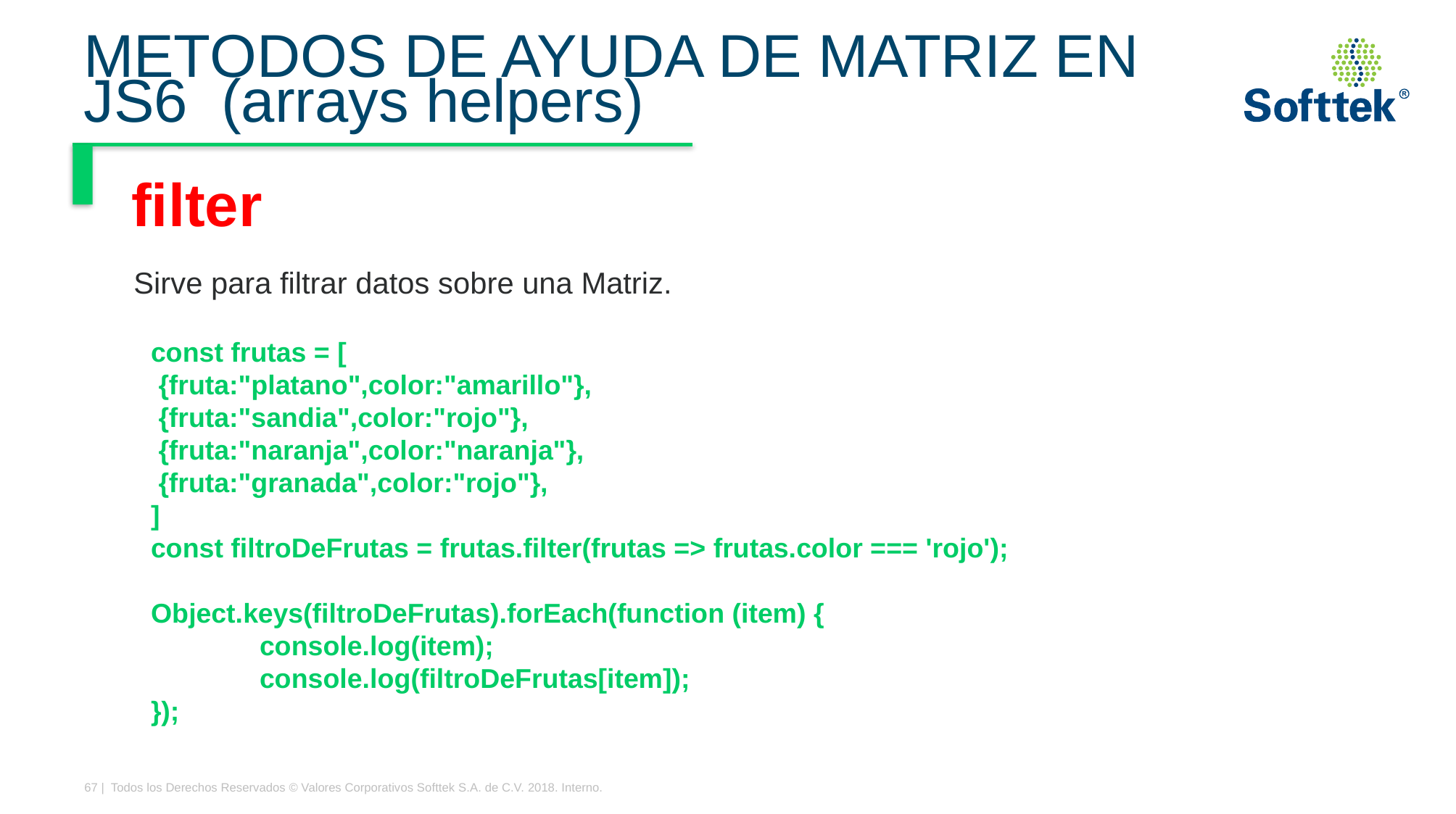

# METODOS DE AYUDA DE MATRIZ EN JS6  (arrays helpers)

filter
Sirve para filtrar datos sobre una Matriz.
const frutas = [
 {fruta:"platano",color:"amarillo"},
 {fruta:"sandia",color:"rojo"},
 {fruta:"naranja",color:"naranja"},
 {fruta:"granada",color:"rojo"},
]
const filtroDeFrutas = frutas.filter(frutas => frutas.color === 'rojo');

Object.keys(filtroDeFrutas).forEach(function (item) {
	console.log(item);
	console.log(filtroDeFrutas[item]);
});